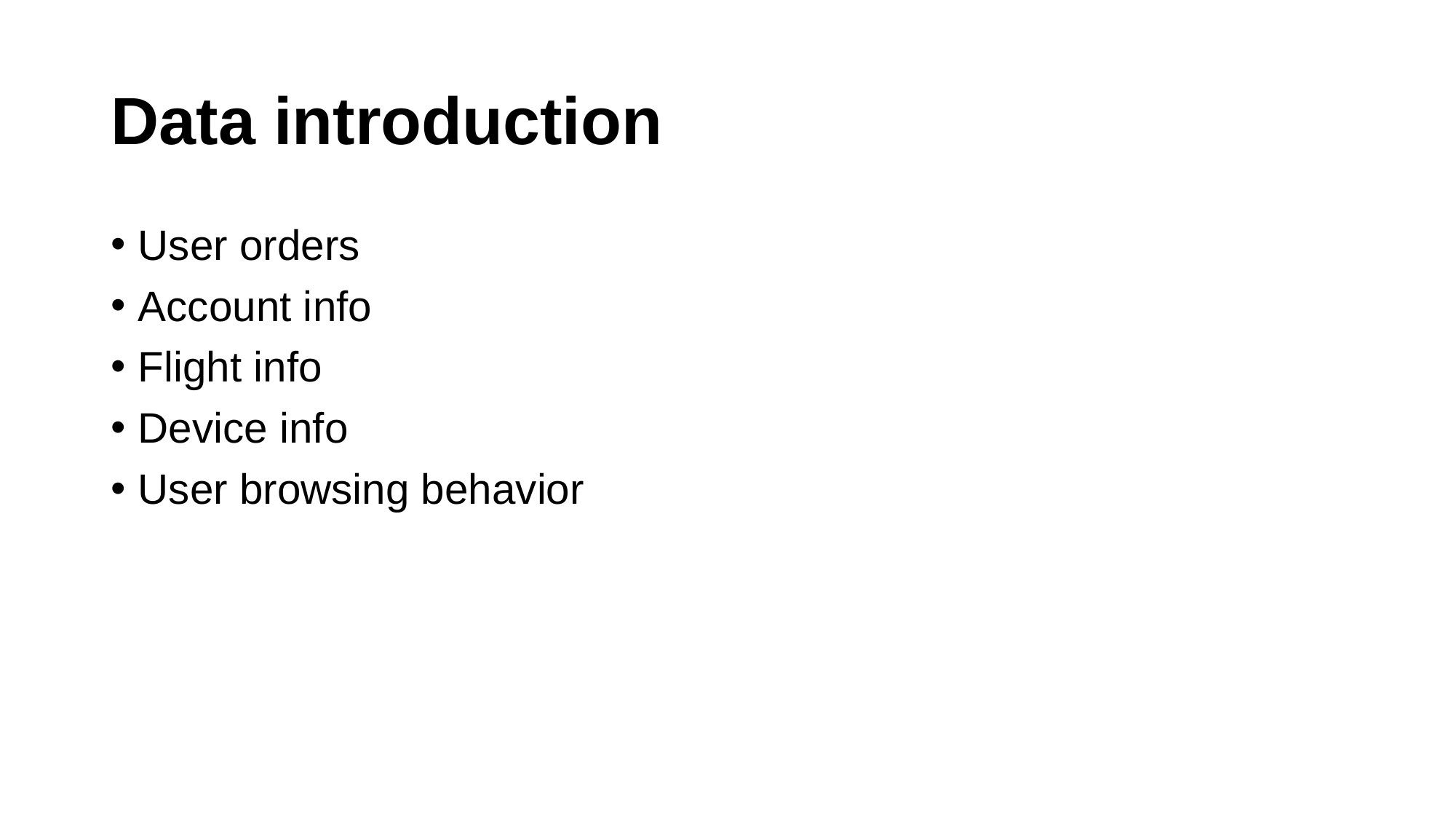

# Data introduction
User orders
Account info
Flight info
Device info
User browsing behavior